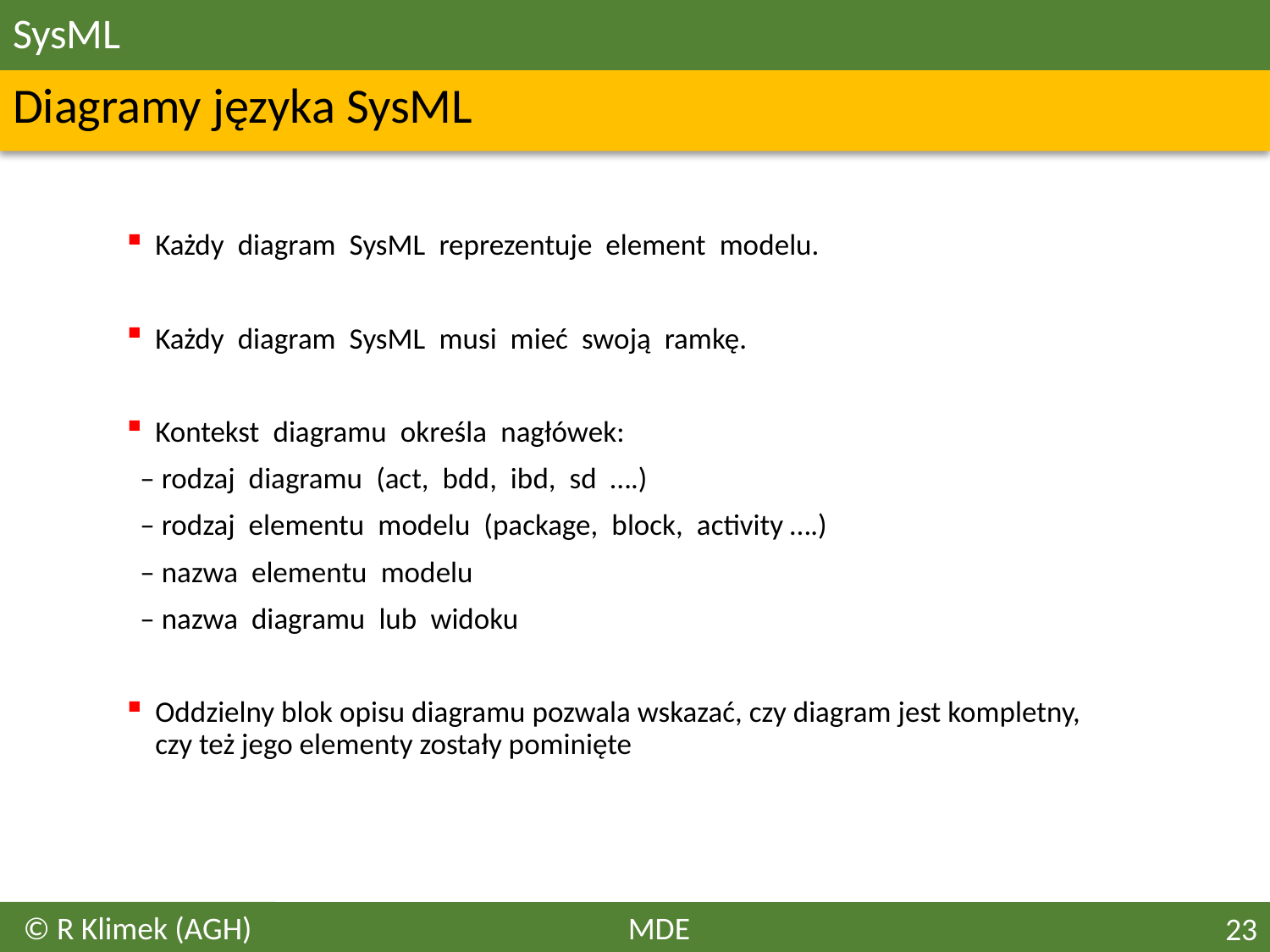

# SysML
Diagramy języka SysML
Każdy  diagram  SysML  reprezentuje  element  modelu.

Każdy  diagram  SysML  musi  mieć  swoją  ramkę.

Kontekst  diagramu  określa  nagłówek:
  – rodzaj  diagramu  (act,  bdd,  ibd,  sd  ….)
  – rodzaj  elementu  modelu  (package,  block,  activity ….)
  – nazwa  elementu  modelu
  – nazwa  diagramu  lub  widoku

Oddzielny blok opisu diagramu pozwala wskazać, czy diagram jest kompletny, czy też jego elementy zostały pominięte
© R Klimek (AGH)
MDE
23